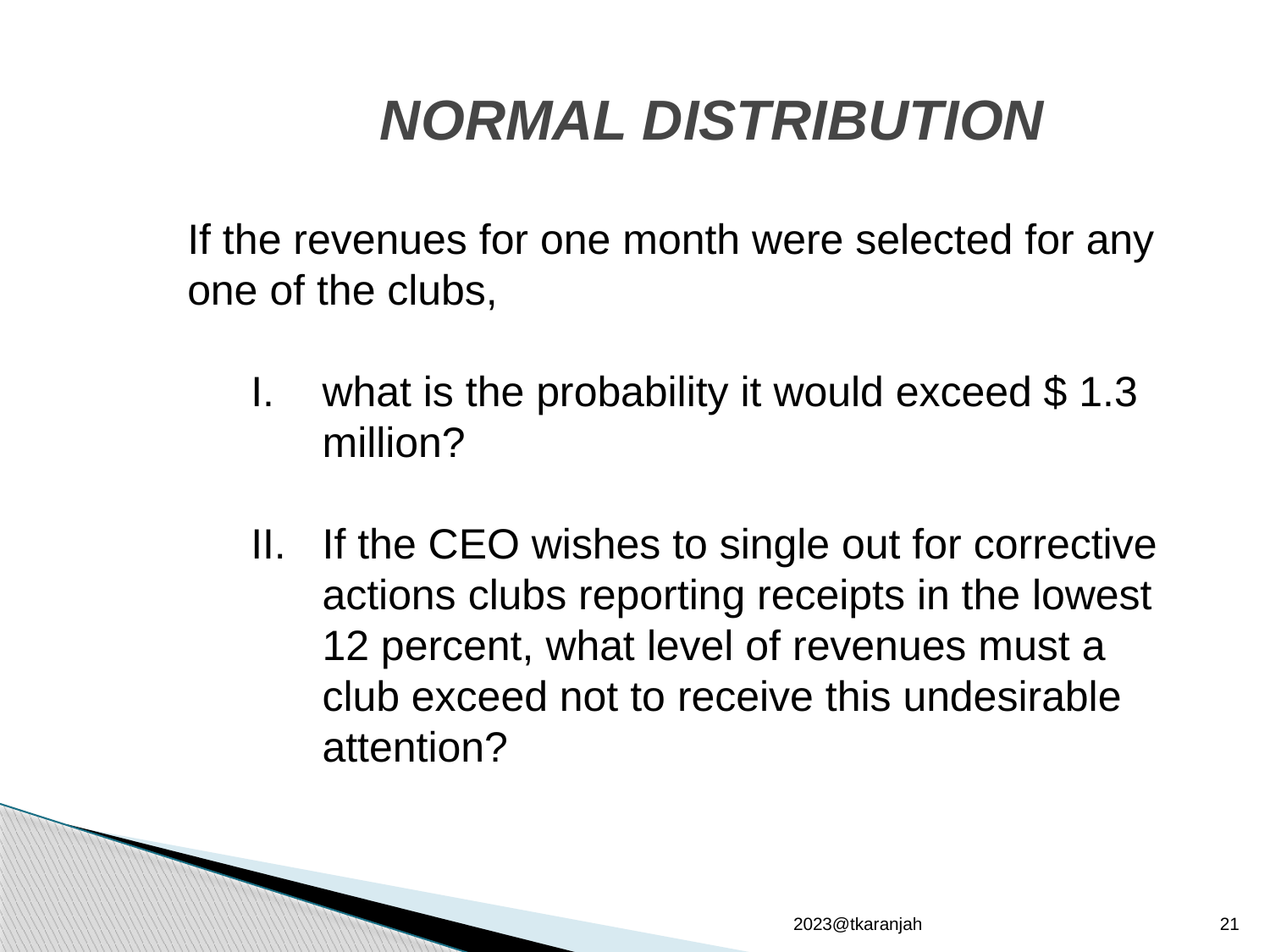

# NORMAL DISTRIBUTION
If the revenues for one month were selected for any one of the clubs,

what is the probability it would exceed $ 1.3 million?

If the CEO wishes to single out for corrective actions clubs reporting receipts in the lowest 12 percent, what level of revenues must a club exceed not to receive this undesirable attention?

2023@tkaranjah
21